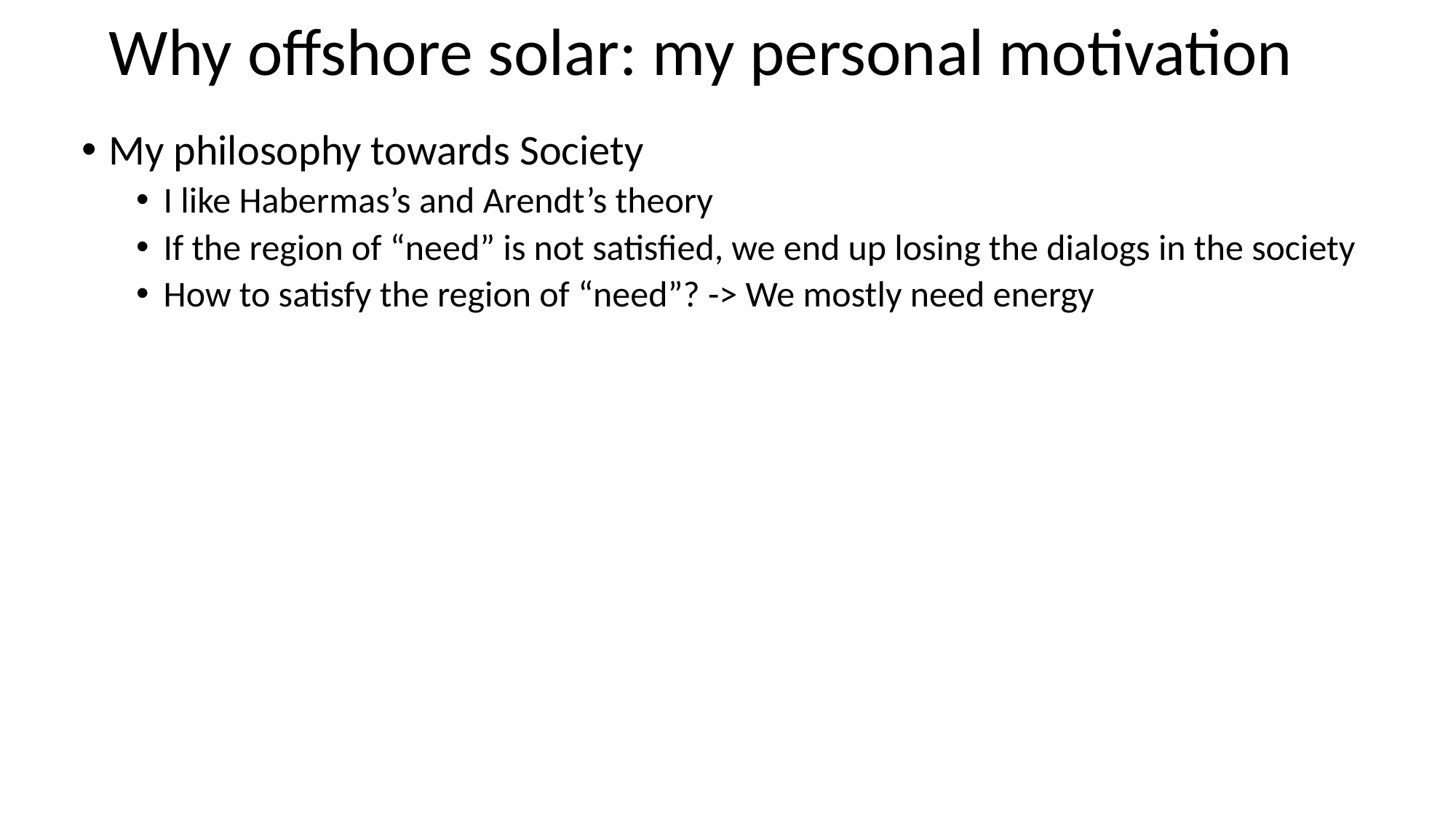

# Why offshore solar: my personal motivation
My philosophy towards Society
I like Habermas’s and Arendt’s theory
If the region of “need” is not satisfied, we end up losing the dialogs in the society
How to satisfy the region of “need”? -> We mostly need energy